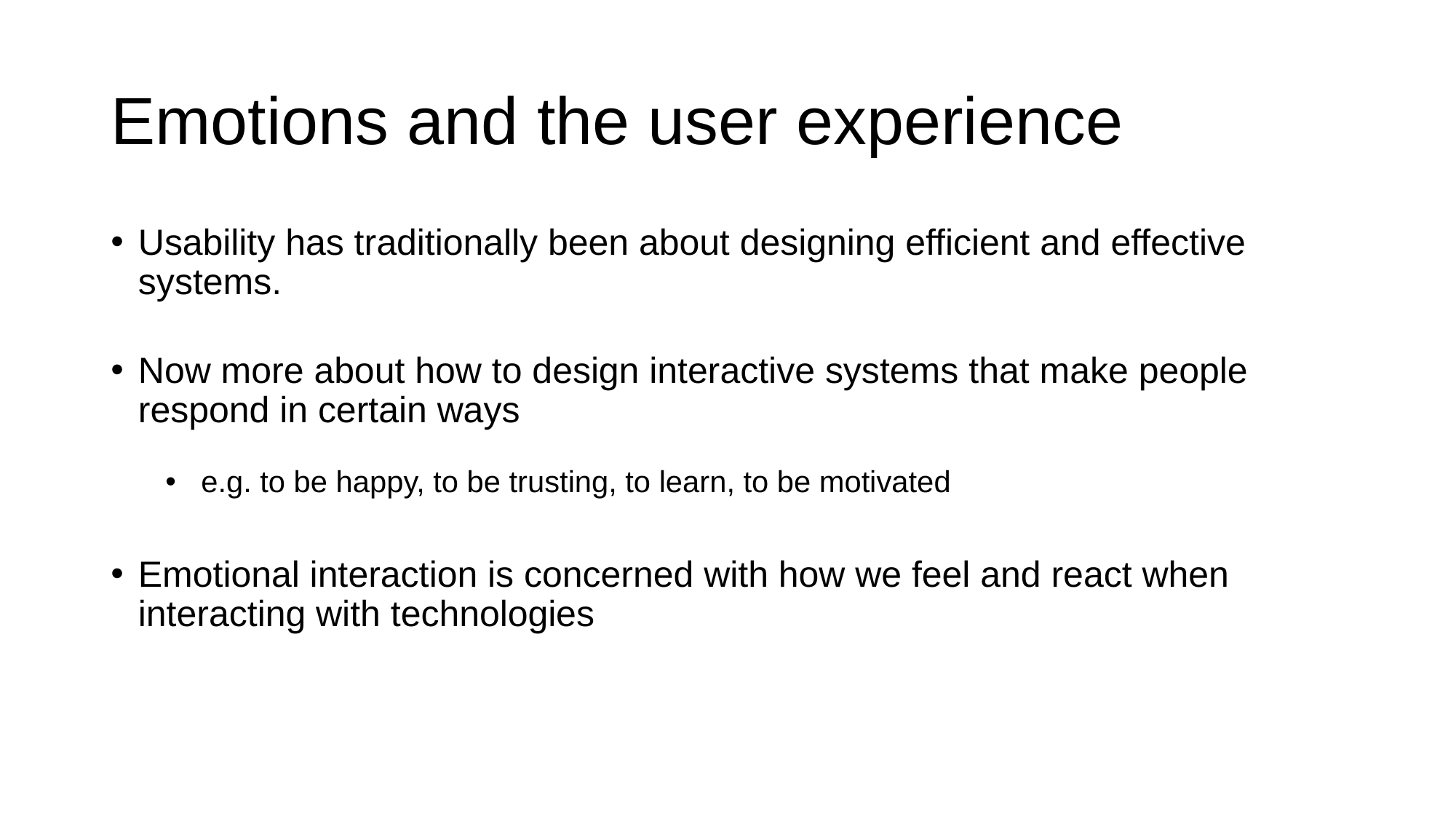

# Emotions and the user experience
Usability has traditionally been about designing efficient and effective systems.

Now more about how to design interactive systems that make people respond in certain ways

 e.g. to be happy, to be trusting, to learn, to be motivated

Emotional interaction is concerned with how we feel and react when interacting with technologies